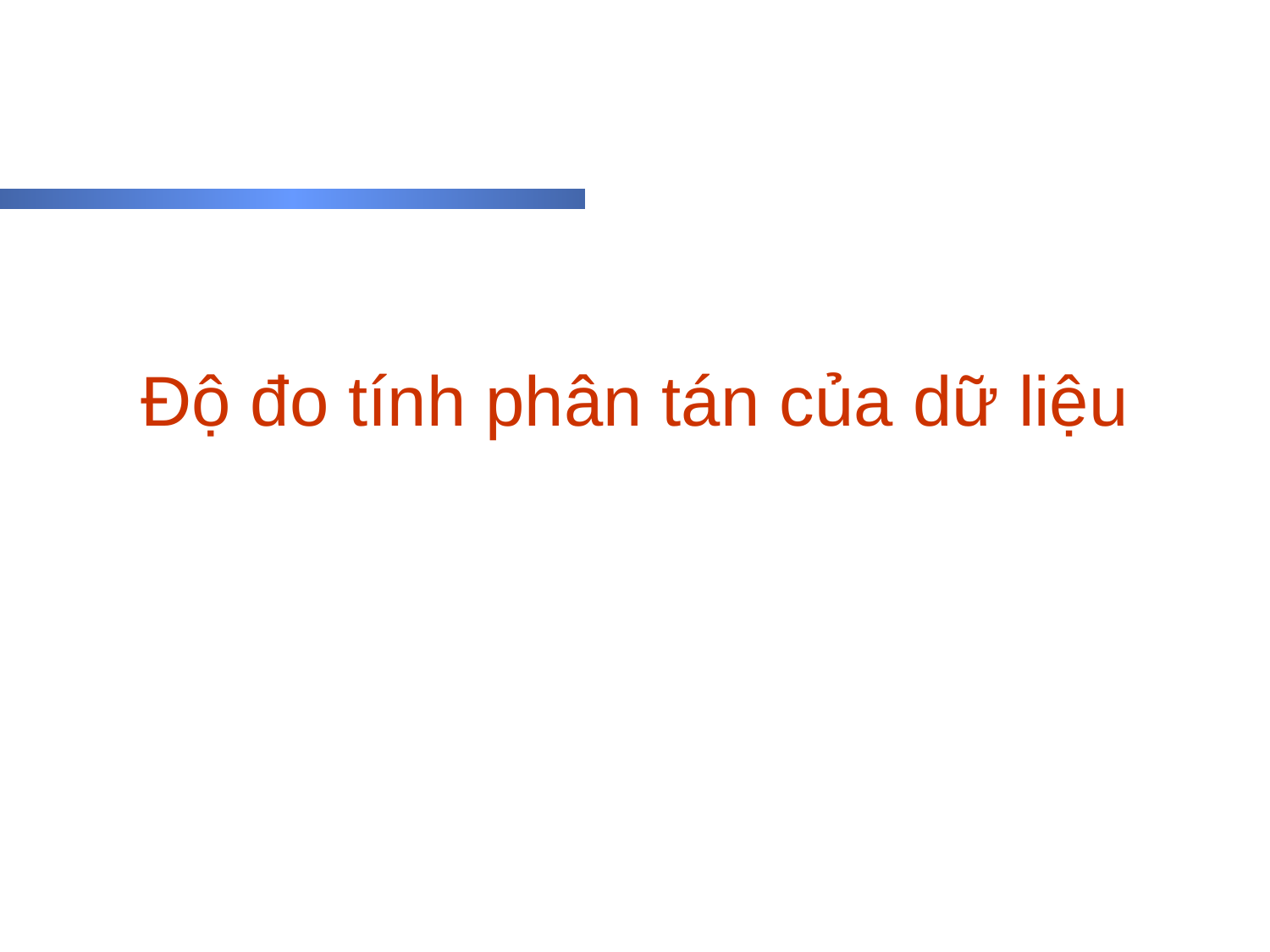

# Độ đo tính phân tán của dữ liệu